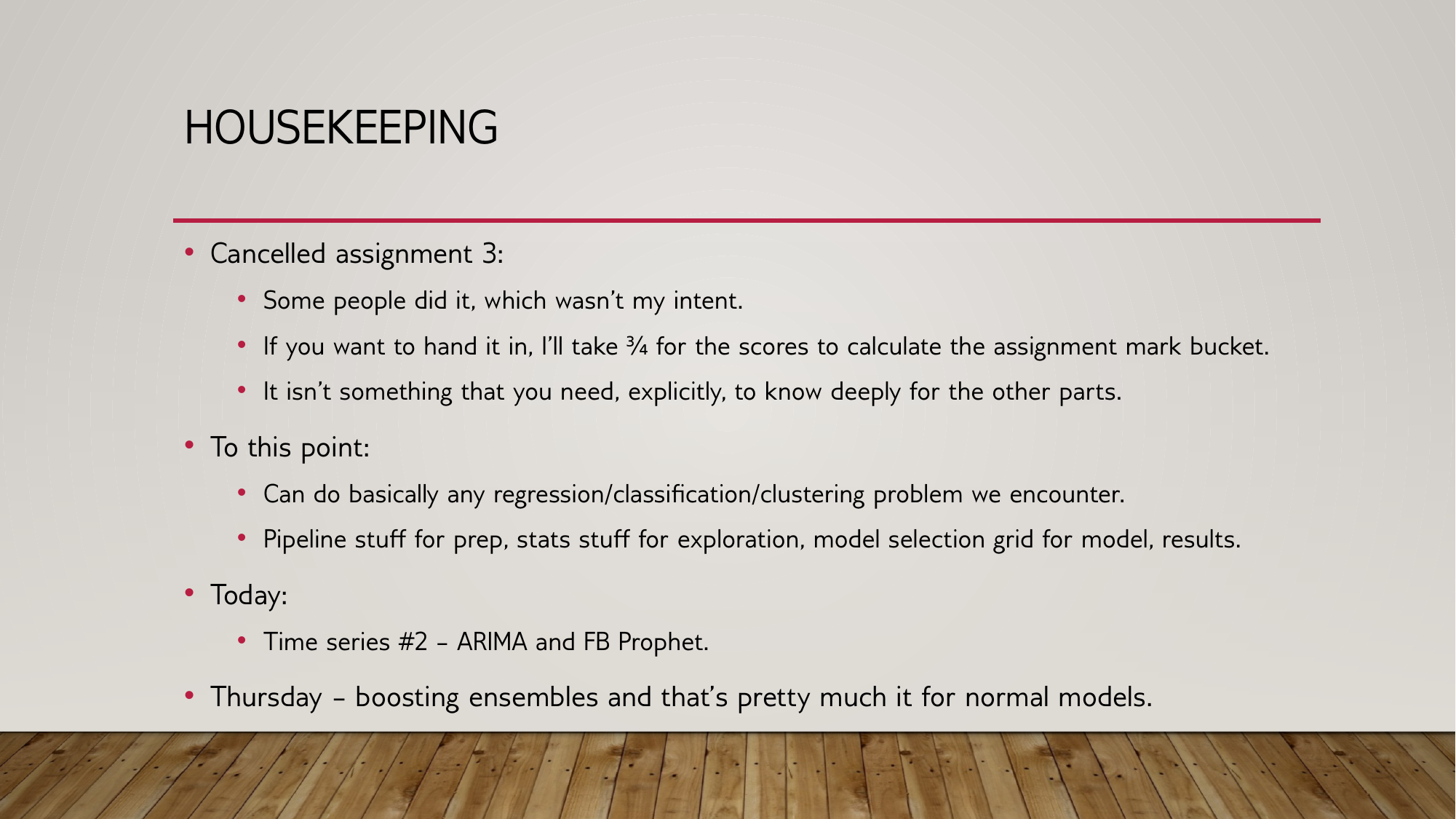

# Housekeeping
Cancelled assignment 3:
Some people did it, which wasn’t my intent.
If you want to hand it in, I’ll take ¾ for the scores to calculate the assignment mark bucket.
It isn’t something that you need, explicitly, to know deeply for the other parts.
To this point:
Can do basically any regression/classification/clustering problem we encounter.
Pipeline stuff for prep, stats stuff for exploration, model selection grid for model, results.
Today:
Time series #2 – ARIMA and FB Prophet.
Thursday – boosting ensembles and that’s pretty much it for normal models.